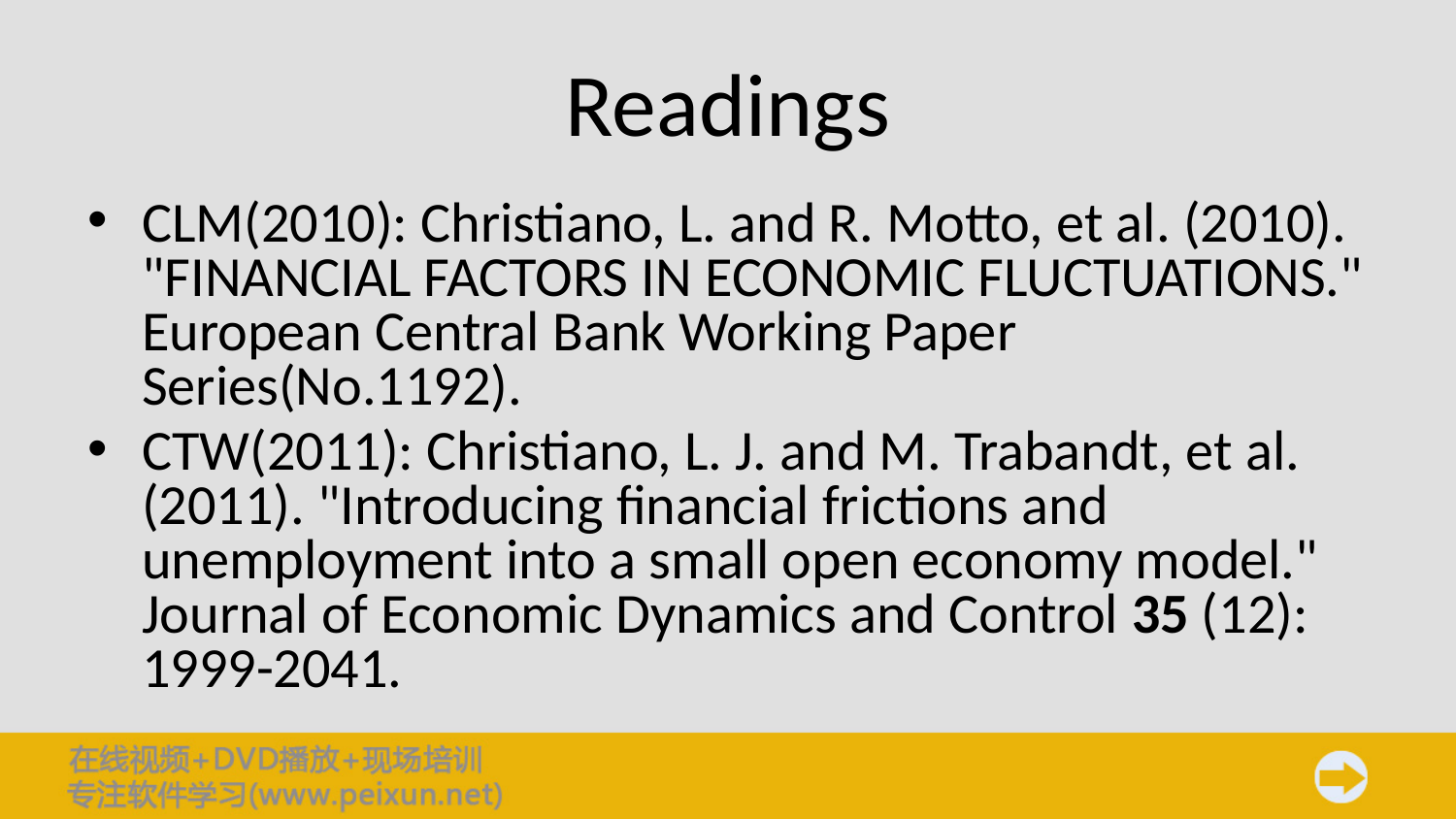

# Readings
CLM(2010): Christiano, L. and R. Motto, et al. (2010). "FINANCIAL FACTORS IN ECONOMIC FLUCTUATIONS." European Central Bank Working Paper Series(No.1192).
CTW(2011): Christiano, L. J. and M. Trabandt, et al. (2011). "Introducing financial frictions and unemployment into a small open economy model." Journal of Economic Dynamics and Control 35 (12): 1999-2041.